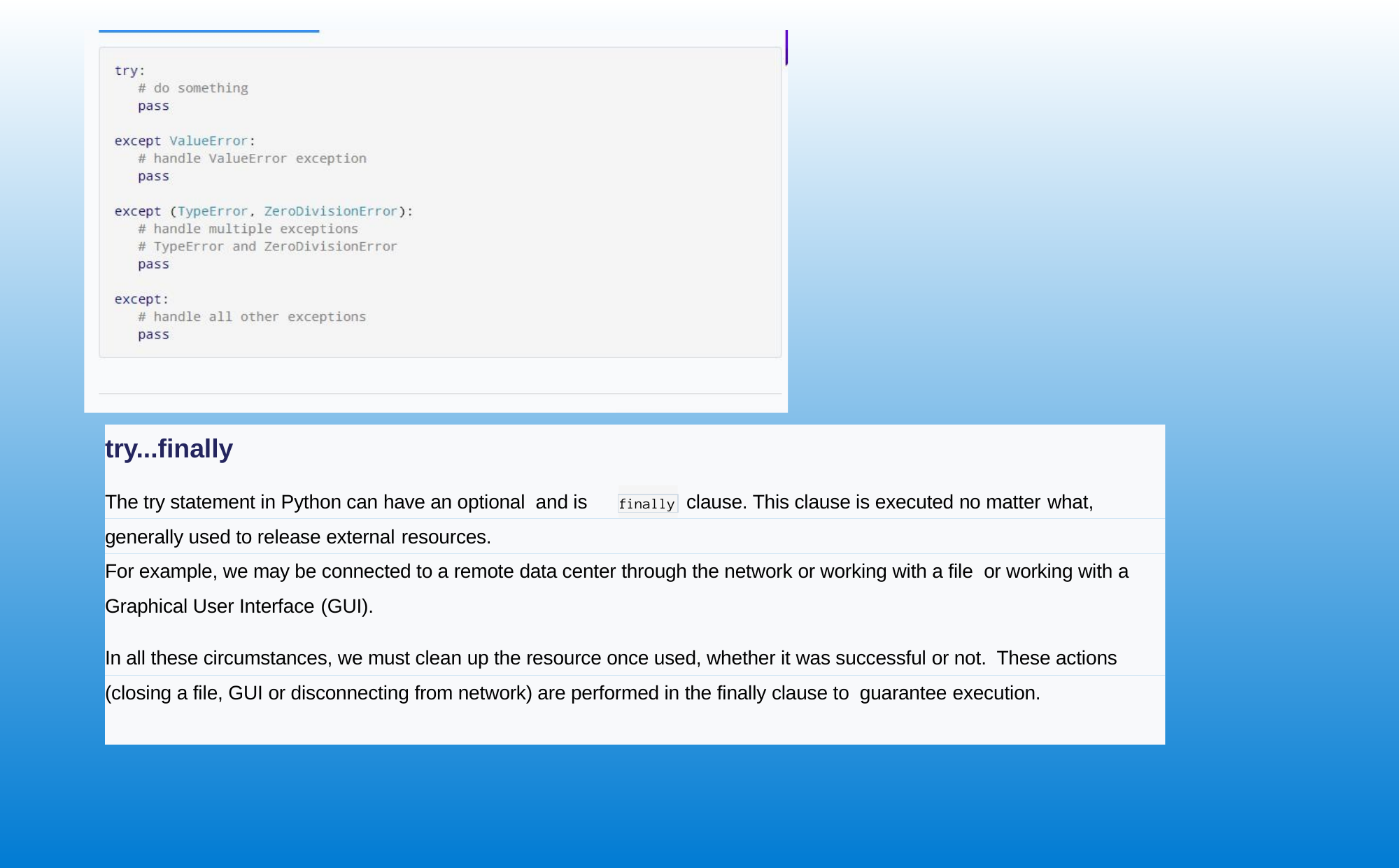

try...finally
The try statement in Python can have an optional  and is generally used to release external resources.

clause. This clause is executed no matter what,
finally

For example, we may be connected to a remote data center through the network or working with a file  or working with a Graphical User Interface (GUI).
In all these circumstances, we must clean up the resource once used, whether it was successful or not.  These actions (closing a file, GUI or disconnecting from network) are performed in the finally clause to  guarantee execution.